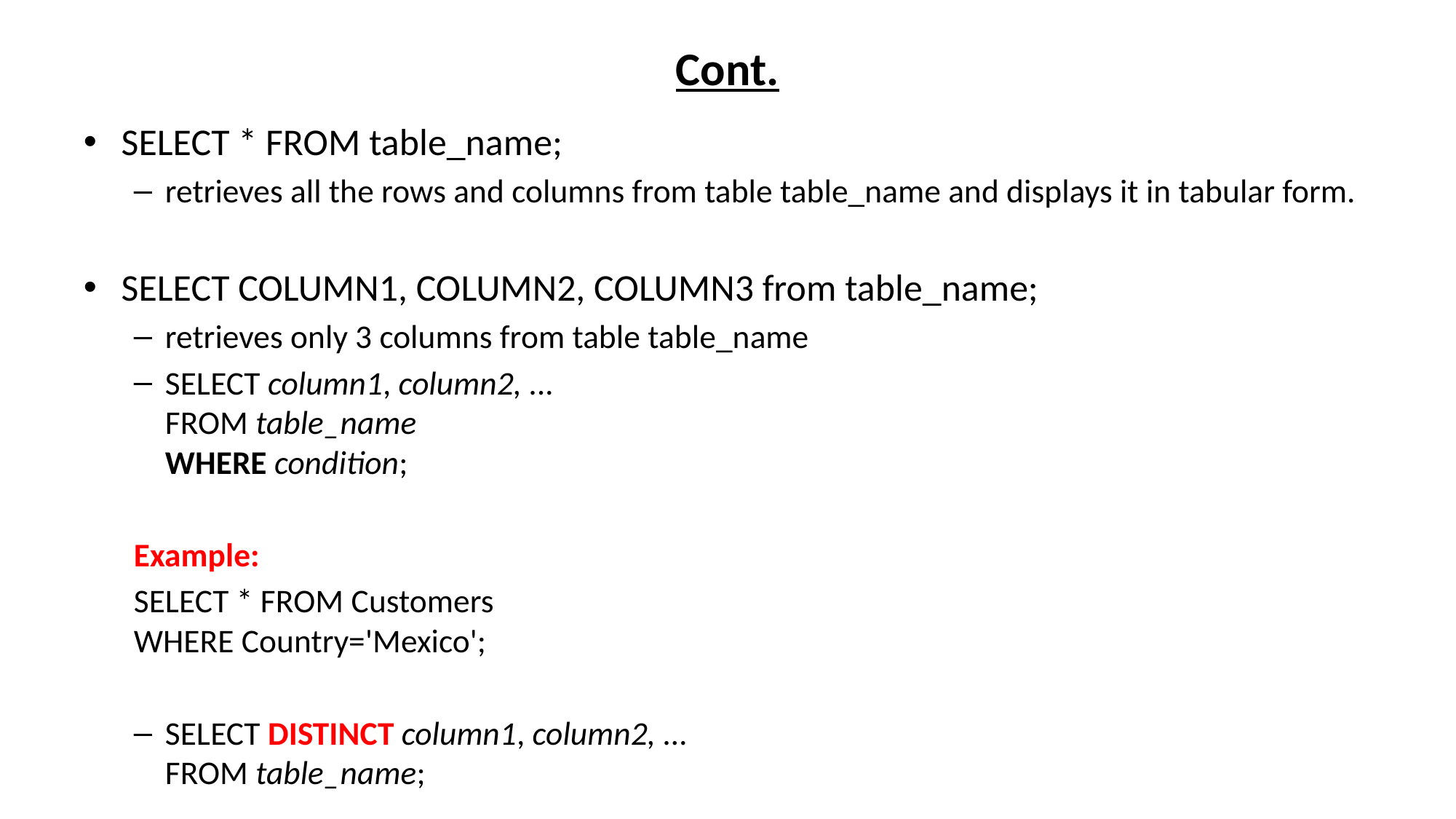

# Cont.
SELECT * FROM table_name;
retrieves all the rows and columns from table table_name and displays it in tabular form.

SELECT COLUMN1, COLUMN2, COLUMN3 from table_name;
retrieves only 3 columns from table table_name
SELECT column1, column2, ...
FROM table_name
WHERE condition;

Example:
SELECT * FROM Customers
WHERE Country='Mexico';

SELECT DISTINCT column1, column2, ...
FROM table_name;